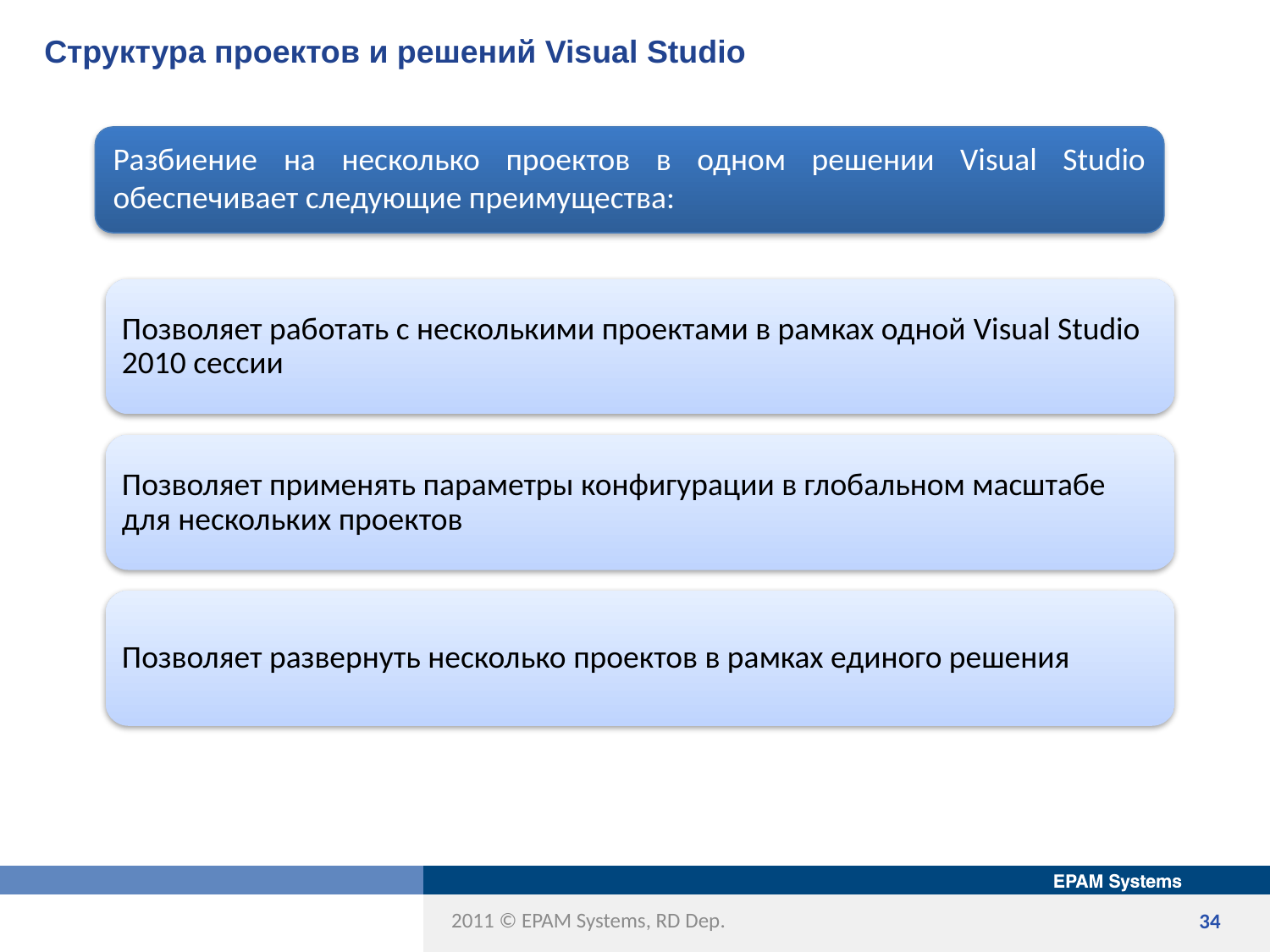

# Структура проектов и решений Visual Studio
Разбиение на несколько проектов в одном решении Visual Studio обеспечивает следующие преимущества:
Позволяет работать с несколькими проектами в рамках одной Visual Studio 2010 сессии
Позволяет применять параметры конфигурации в глобальном масштабе для нескольких проектов
Позволяет развернуть несколько проектов в рамках единого решения